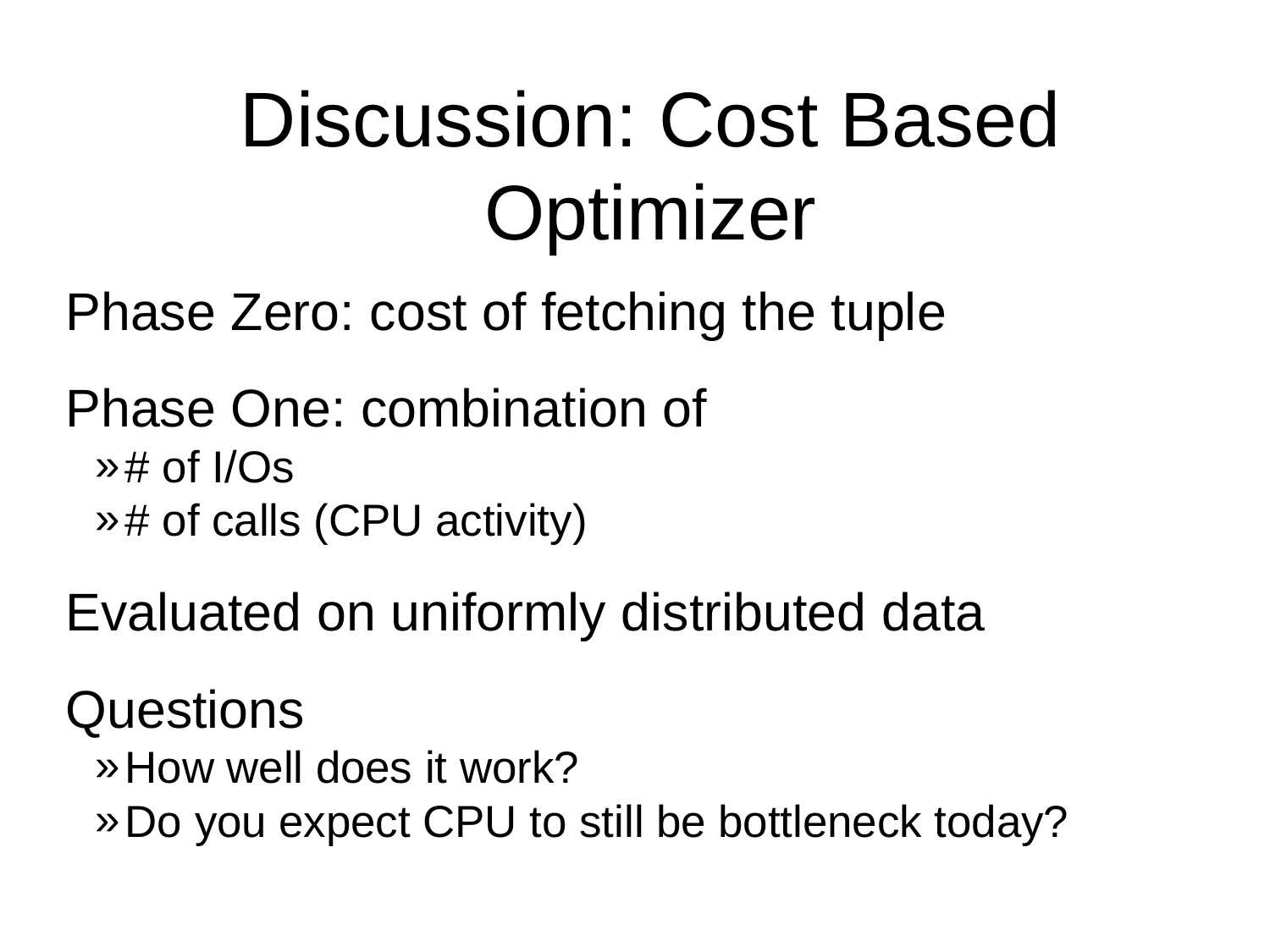

# Discussion: Cost Based Optimizer
Phase Zero: cost of fetching the tuple
Phase One: combination of
# of I/Os
# of calls (CPU activity)
Evaluated on uniformly distributed data
Questions
How well does it work?
Do you expect CPU to still be bottleneck today?